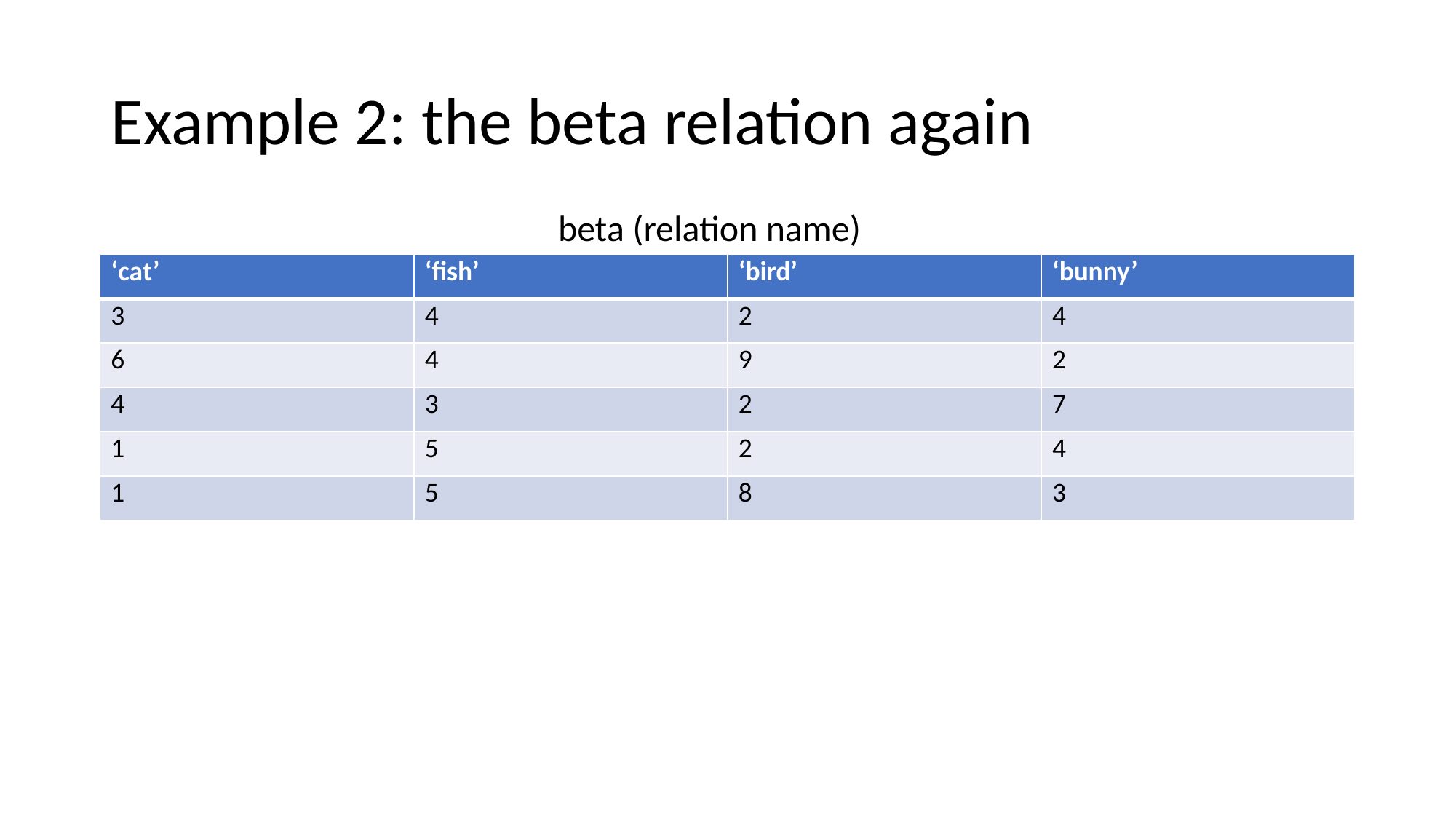

# Example 2: the beta relation again
beta (relation name)
| ‘cat’ | ‘fish’ | ‘bird’ | ‘bunny’ |
| --- | --- | --- | --- |
| 3 | 4 | 2 | 4 |
| 6 | 4 | 9 | 2 |
| 4 | 3 | 2 | 7 |
| 1 | 5 | 2 | 4 |
| 1 | 5 | 8 | 3 |